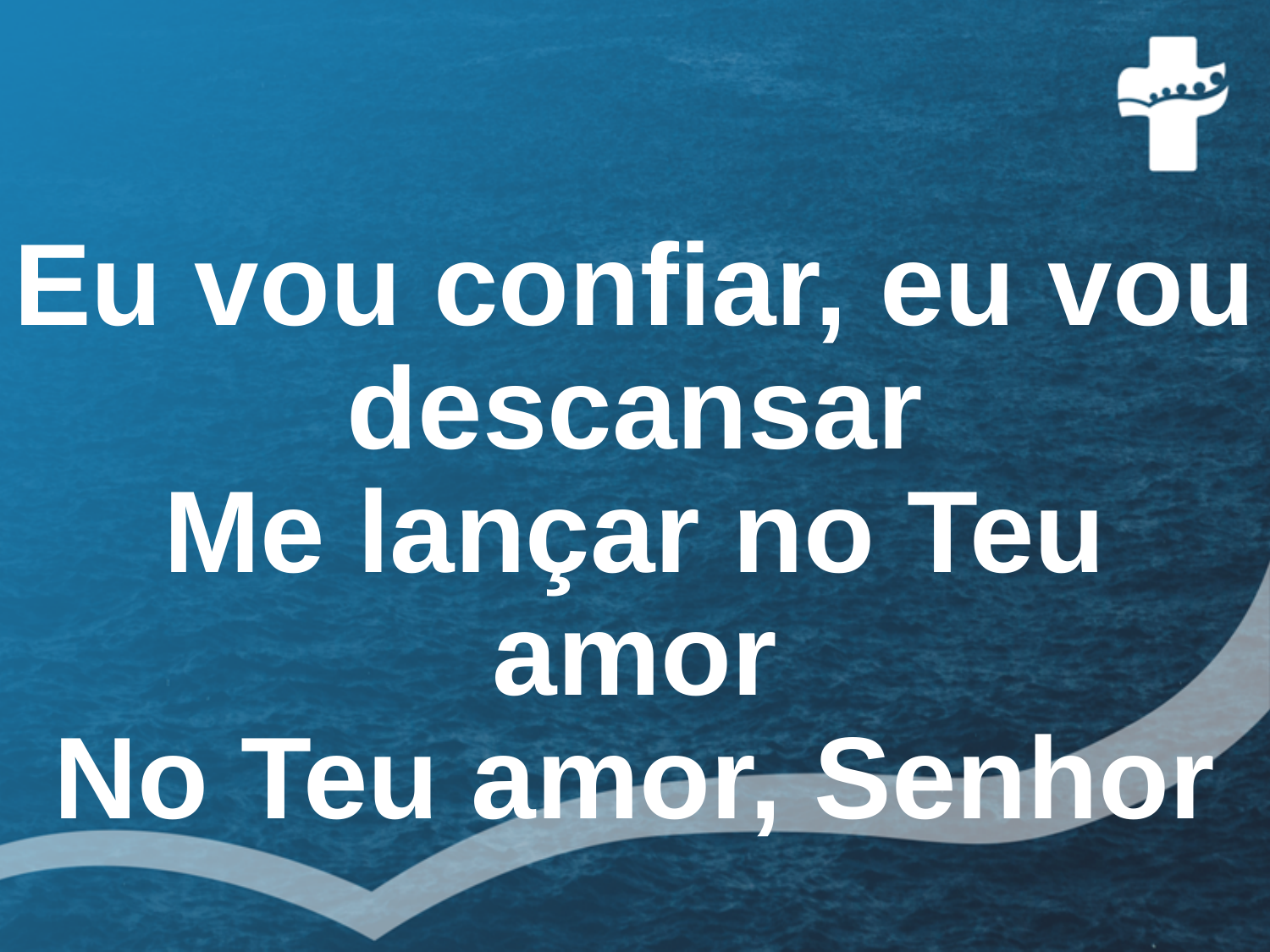

Eu vou confiar, eu vou descansar
Me lançar no Teu amor
No Teu amor, Senhor